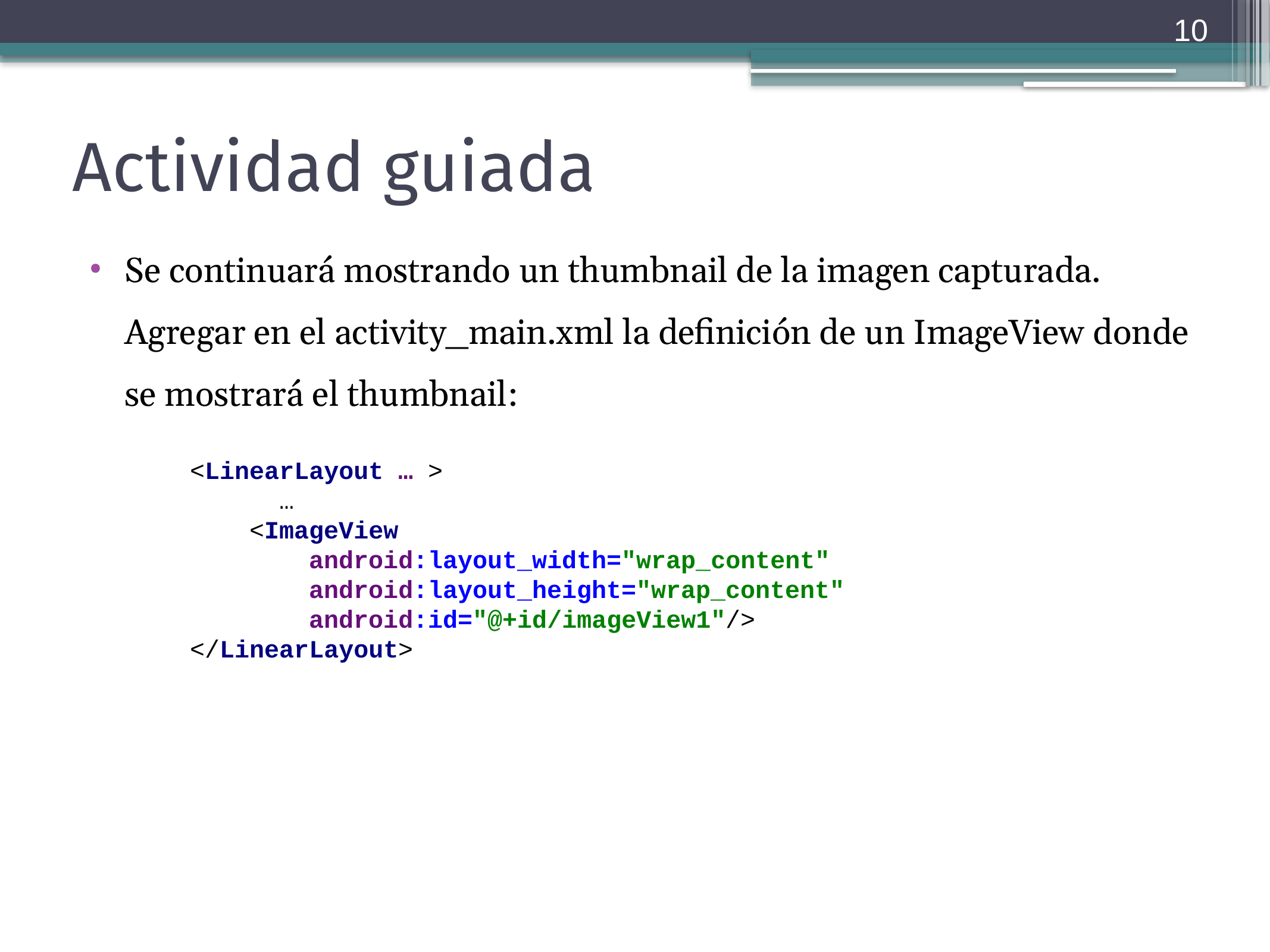

10
# Actividad guiada
Se continuará mostrando un thumbnail de la imagen capturada. Agregar en el activity_main.xml la definición de un ImageView donde se mostrará el thumbnail:
<LinearLayout … >
	…
    <ImageView
        android:layout_width="wrap_content"
        android:layout_height="wrap_content"
        android:id="@+id/imageView1"/>
</LinearLayout>